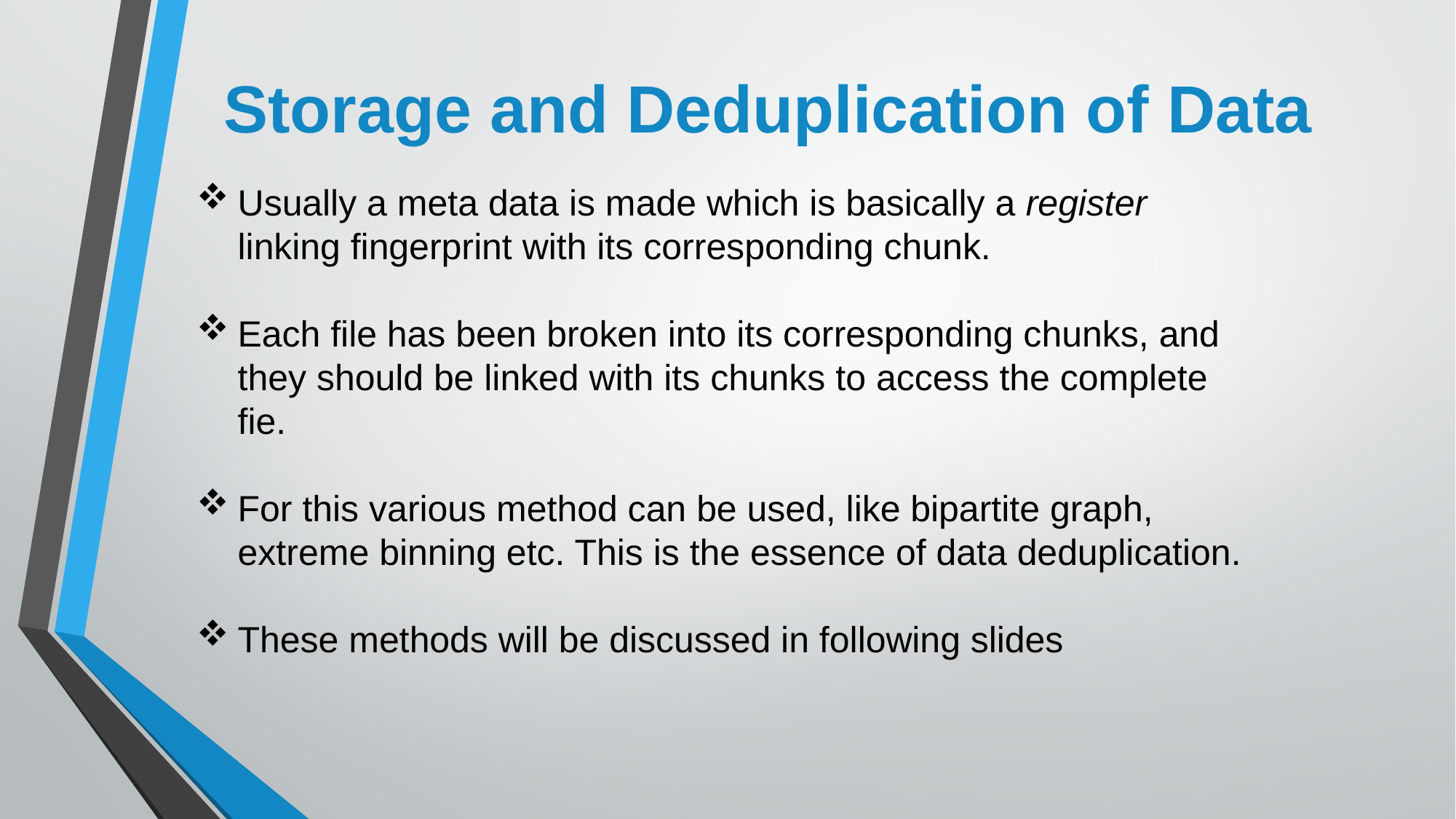

# Storage and Deduplication of Data
Usually a meta data is made which is basically a register linking fingerprint with its corresponding chunk.

Each file has been broken into its corresponding chunks, and they should be linked with its chunks to access the complete fie.

For this various method can be used, like bipartite graph, extreme binning etc. This is the essence of data deduplication.

These methods will be discussed in following slides